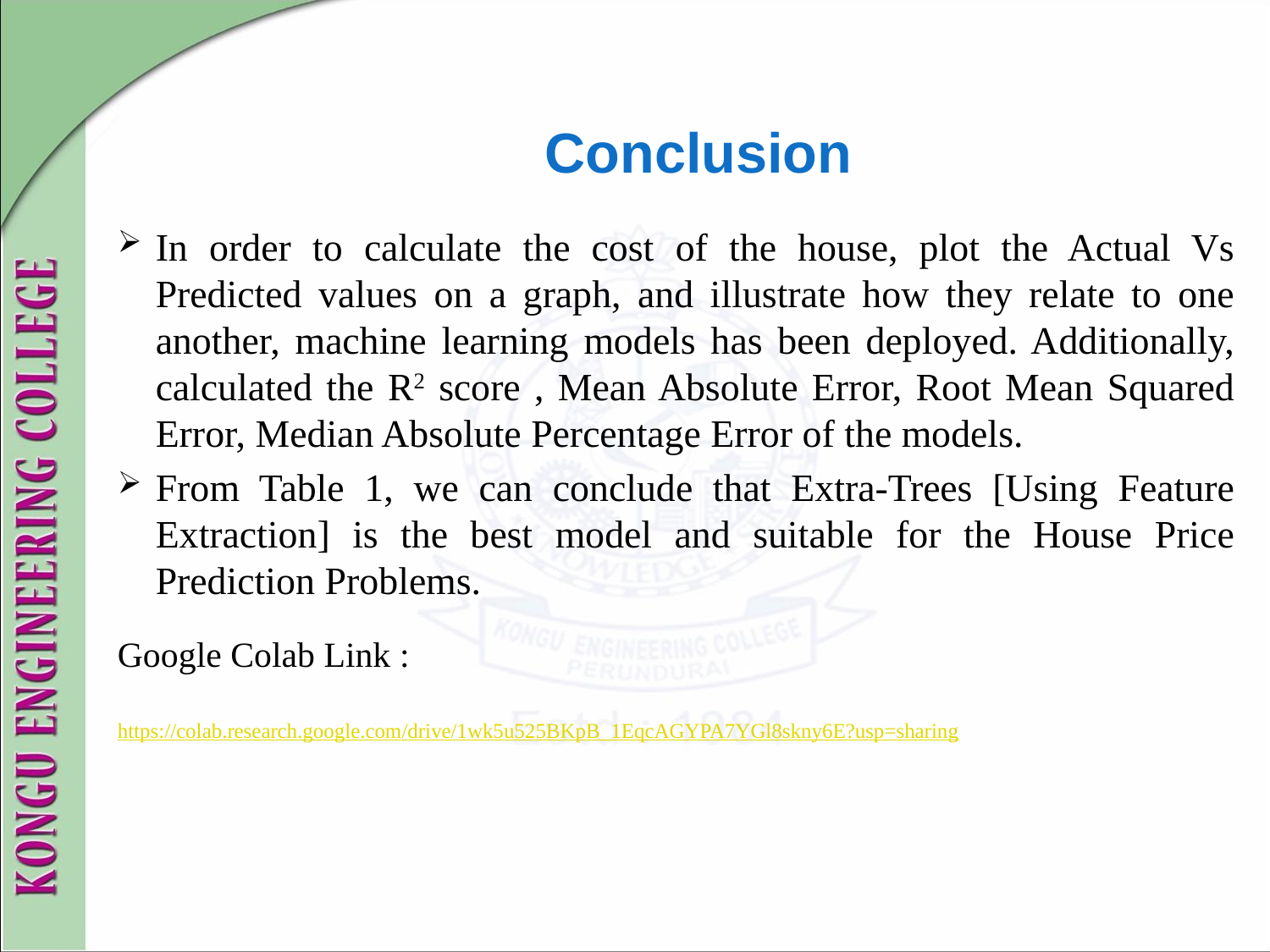

# Conclusion
In order to calculate the cost of the house, plot the Actual Vs Predicted values on a graph, and illustrate how they relate to one another, machine learning models has been deployed. Additionally, calculated the R2 score , Mean Absolute Error, Root Mean Squared Error, Median Absolute Percentage Error of the models.
From Table 1, we can conclude that Extra-Trees [Using Feature Extraction] is the best model and suitable for the House Price Prediction Problems.

Google Colab Link :

https://colab.research.google.com/drive/1wk5u525BKpB_1EqcAGYPA7YGl8skny6E?usp=sharing